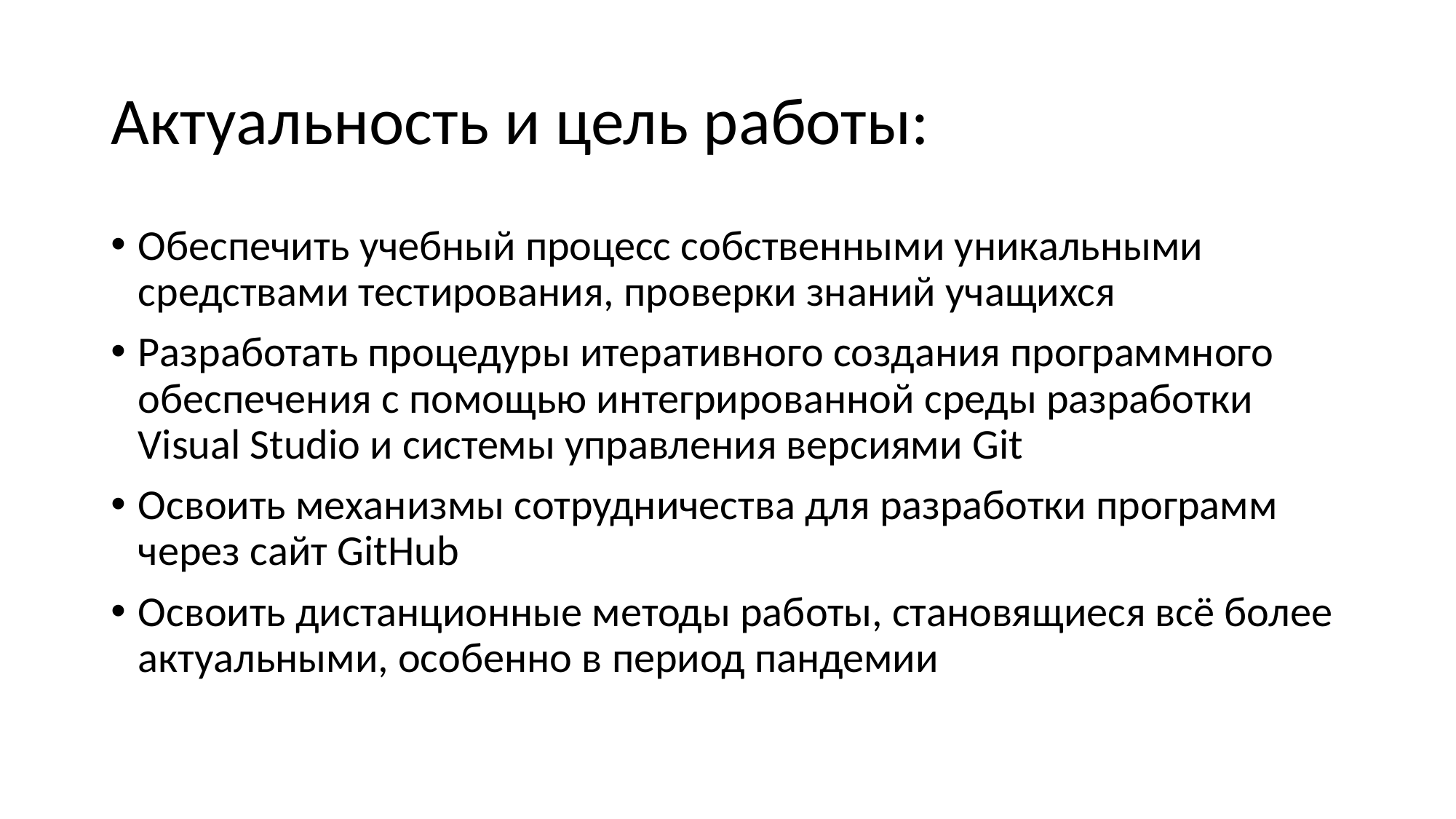

# Актуальность и цель работы:
Обеспечить учебный процесс собственными уникальными средствами тестирования, проверки знаний учащихся
Разработать процедуры итеративного создания программного обеспечения с помощью интегрированной среды разработки Visual Studio и системы управления версиями Git
Освоить механизмы сотрудничества для разработки программ через сайт GitHub
Освоить дистанционные методы работы, становящиеся всё более актуальными, особенно в период пандемии